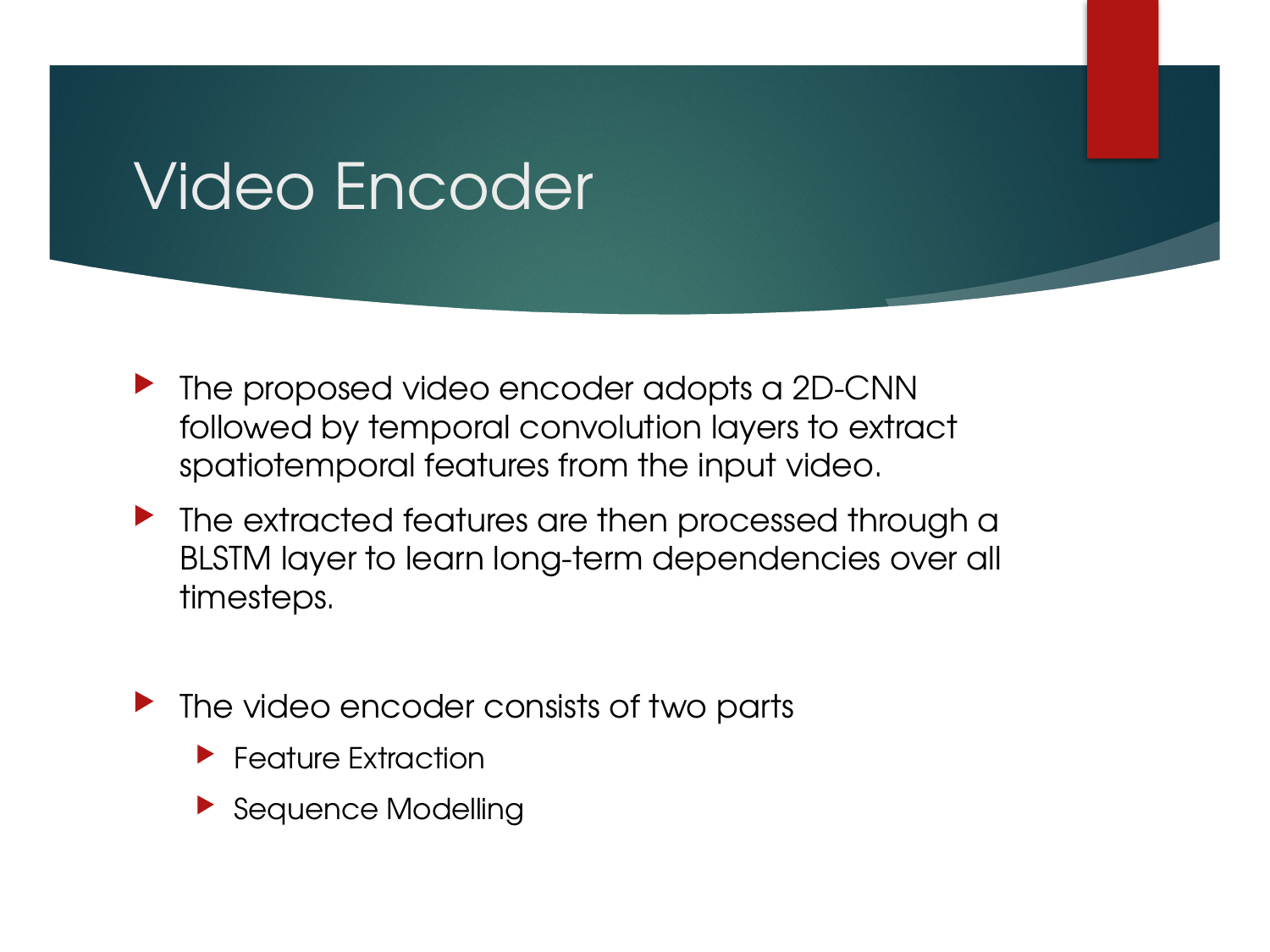

# Video Encoder
The proposed video encoder adopts a 2D-CNN followed by temporal convolution layers to extract spatiotemporal features from the input video.
The extracted features are then processed through a BLSTM layer to learn long-term dependencies over all timesteps.

The video encoder consists of two parts
Feature Extraction
Sequence Modelling